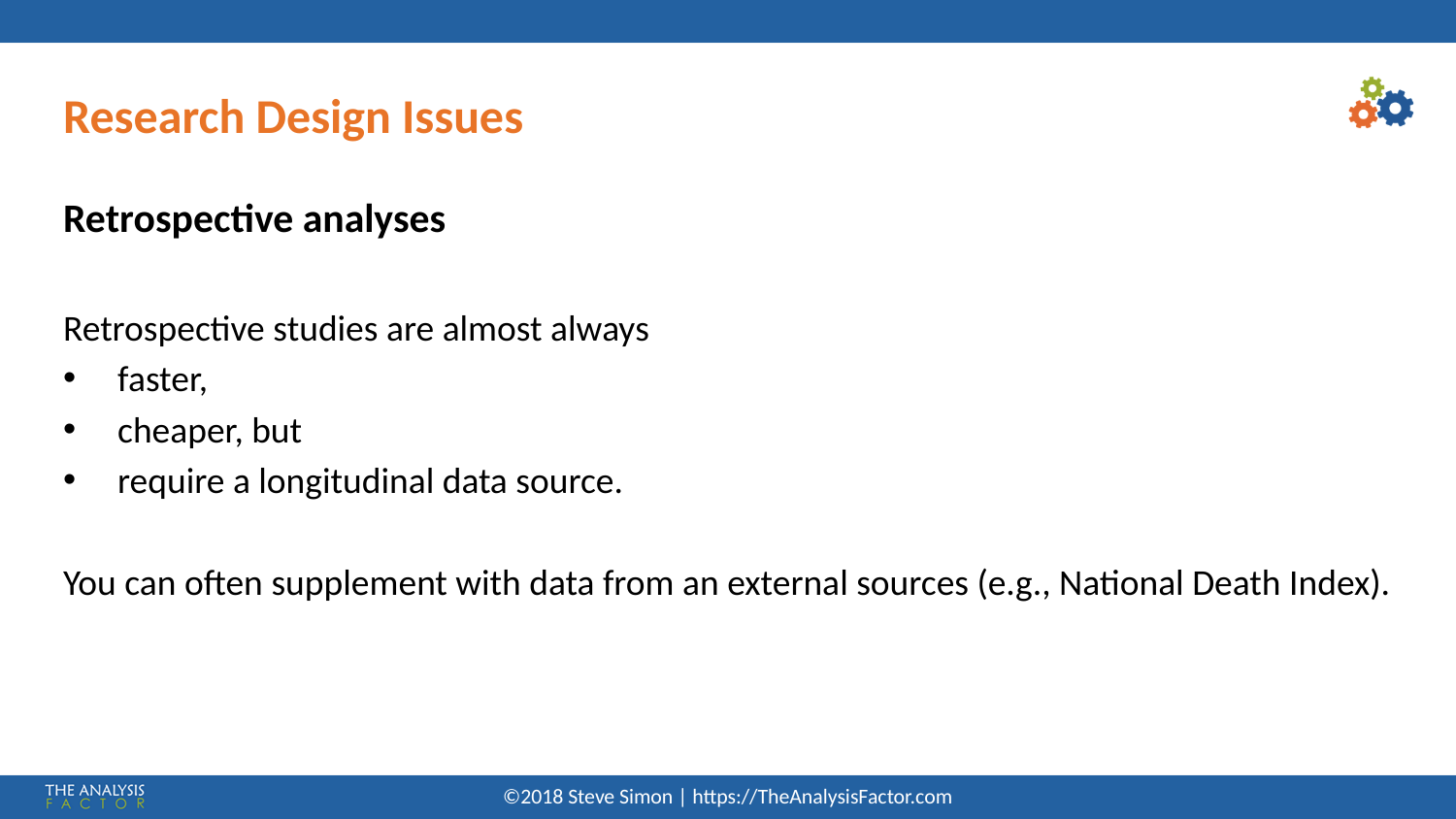

# Research Design Issues
Retrospective analyses

Retrospective studies are almost always
faster,
cheaper, but
require a longitudinal data source.

You can often supplement with data from an external sources (e.g., National Death Index).
©2018 Steve Simon | https://TheAnalysisFactor.com